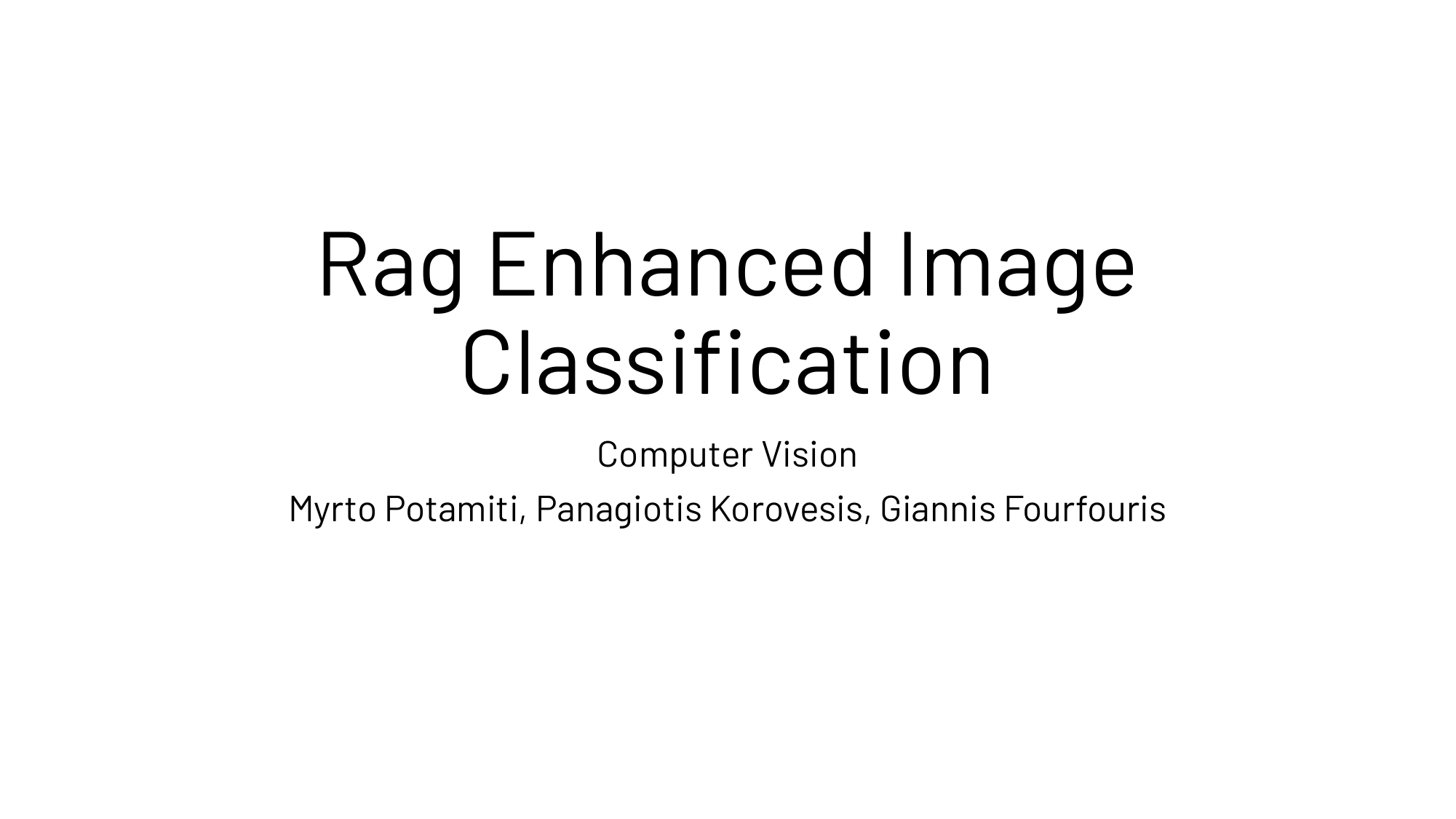

# Rag Enhanced Image Classification
Computer Vision
Myrto Potamiti, Panagiotis Korovesis, Giannis Fourfouris